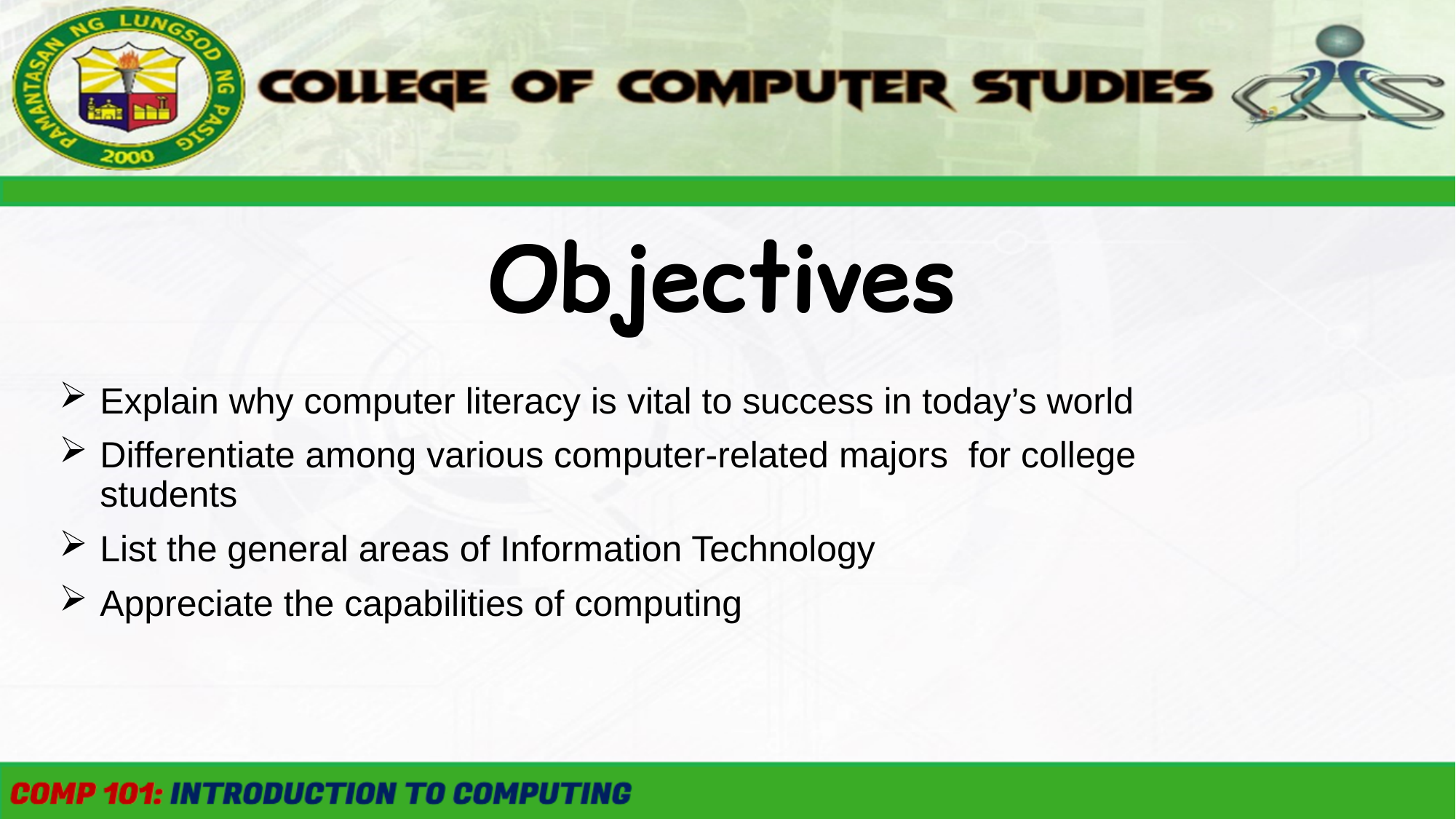

Objectives
Explain why computer literacy is vital to success in today’s world
Differentiate among various computer-related majors  for college students
List the general areas of Information Technology
Appreciate the capabilities of computing